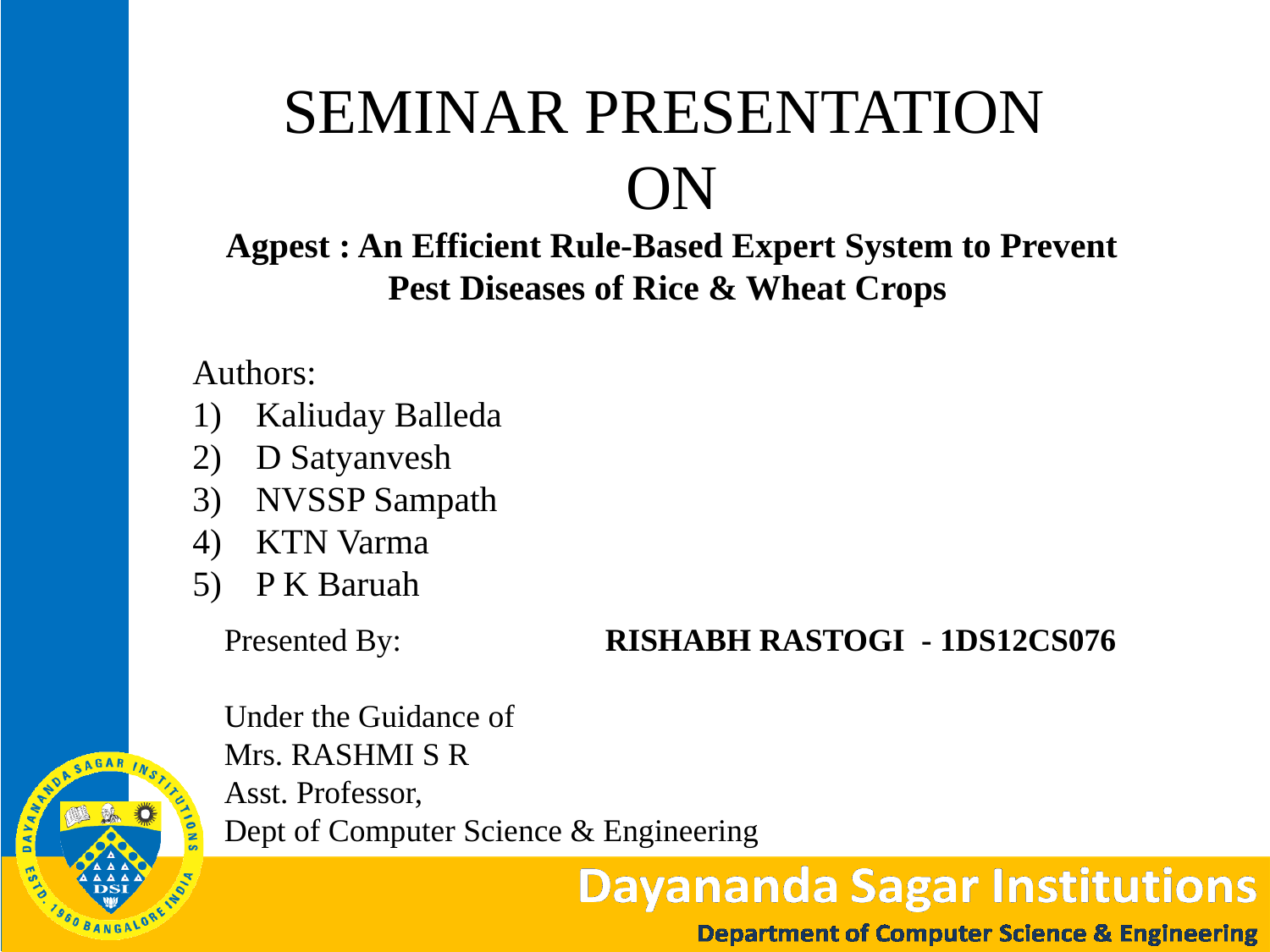

SEMINAR PRESENTATION
ON
Agpest : An Efficient Rule-Based Expert System to Prevent Pest Diseases of Rice & Wheat Crops

Authors:
Kaliuday Balleda
D Satyanvesh
NVSSP Sampath
KTN Varma
P K Baruah
Presented By:		RISHABH RASTOGI  - 1DS12CS076

Under the Guidance of
Mrs. RASHMI S R
Asst. Professor,
Dept of Computer Science & Engineering